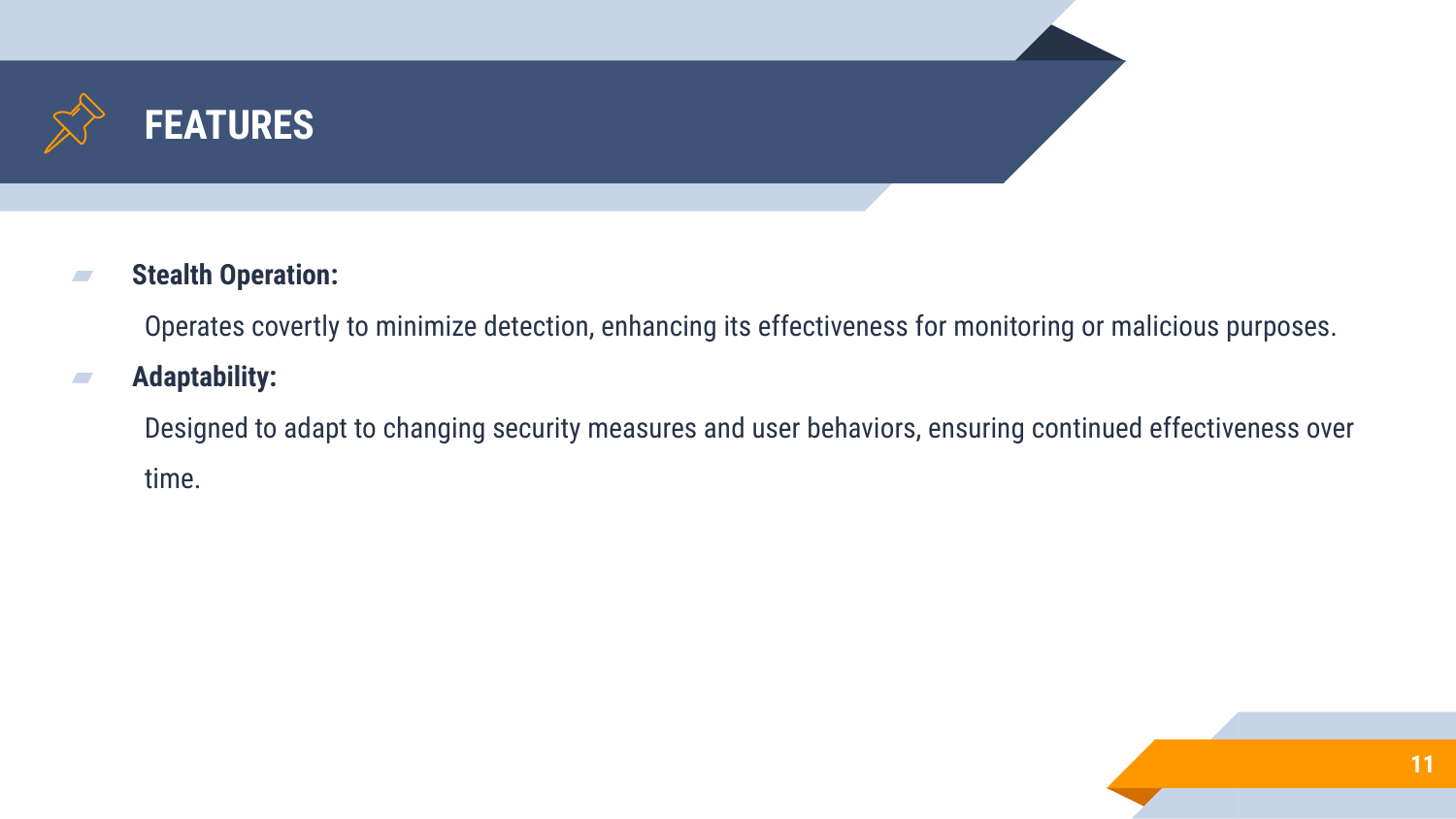

# FEATURES

Stealth Operation:
Operates covertly to minimize detection, enhancing its effectiveness for monitoring or malicious purposes.
Adaptability:
Designed to adapt to changing security measures and user behaviors, ensuring continued effectiveness over time.
11